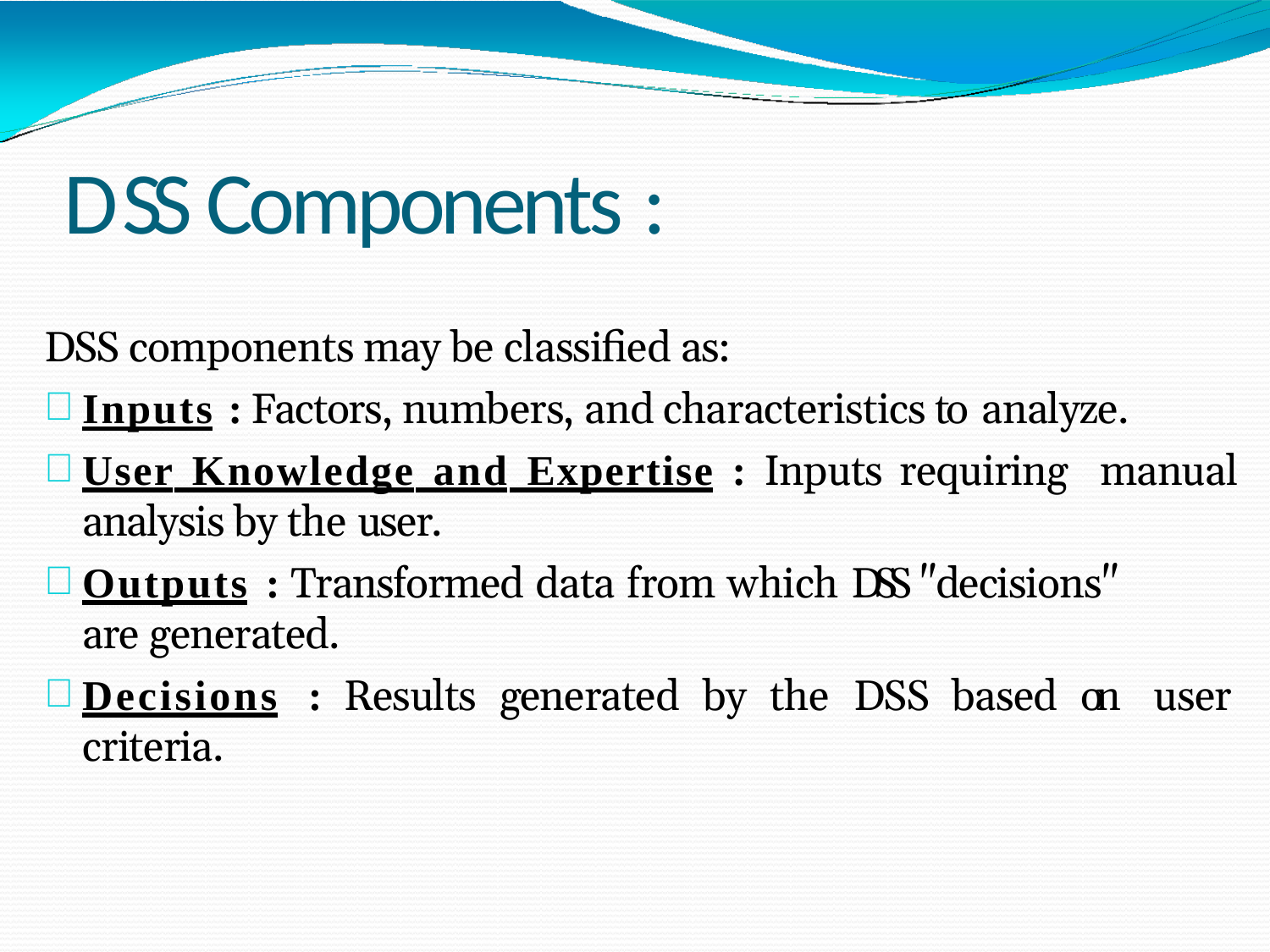

# D S S   Components :
DSS components may be classified as:
Inputs : Factors, numbers, and characteristics to  analyze.
User Knowledge and Expertise : Inputs requiring  manual analysis by the user.
Outputs : Transformed data from which DSS  "decisions" are generated.
Decisions : Results generated by the DSS based on  user criteria.